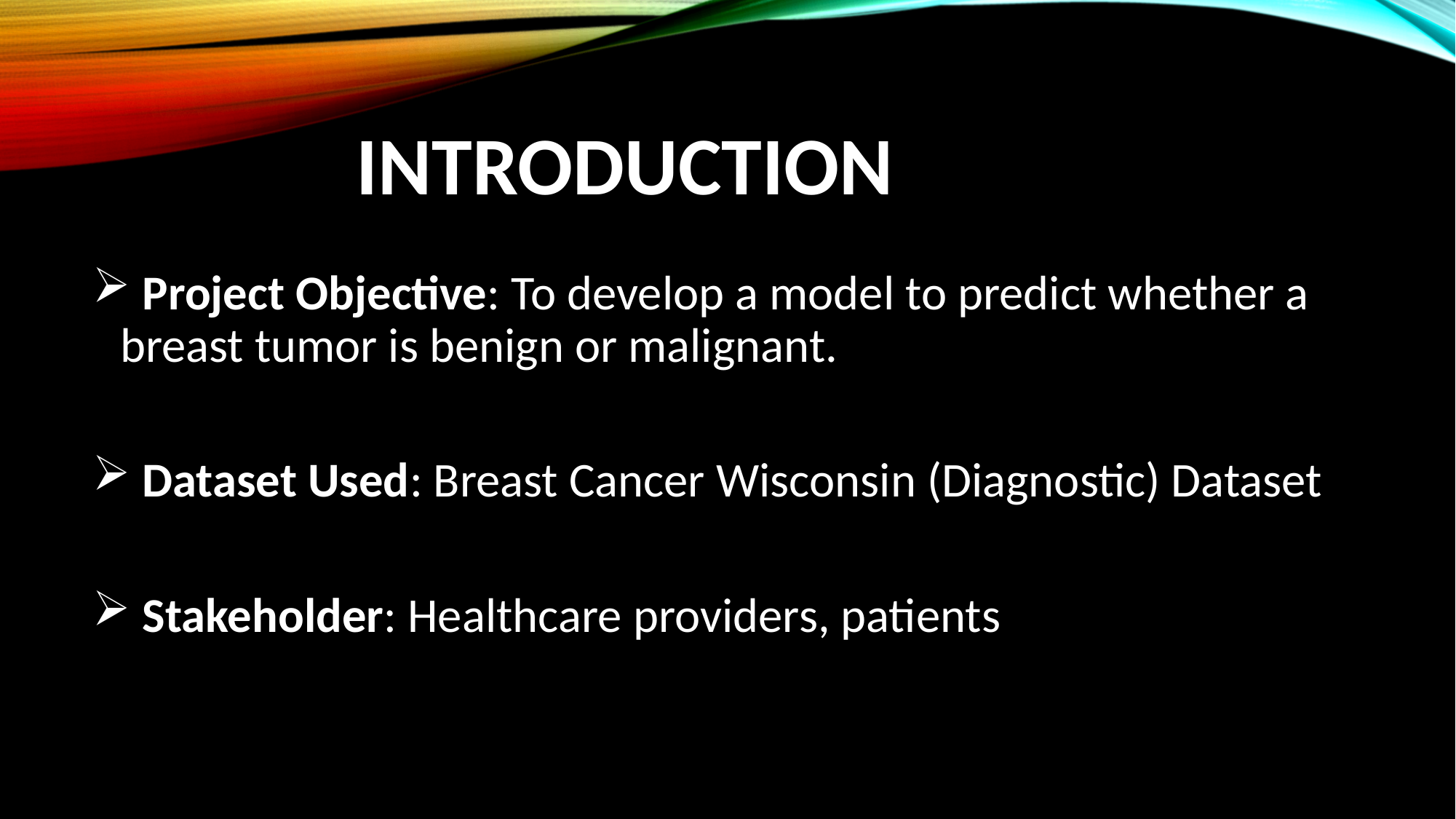

# INTRODUCTION
 Project Objective: To develop a model to predict whether a breast tumor is benign or malignant.

 Dataset Used: Breast Cancer Wisconsin (Diagnostic) Dataset

 Stakeholder: Healthcare providers, patients